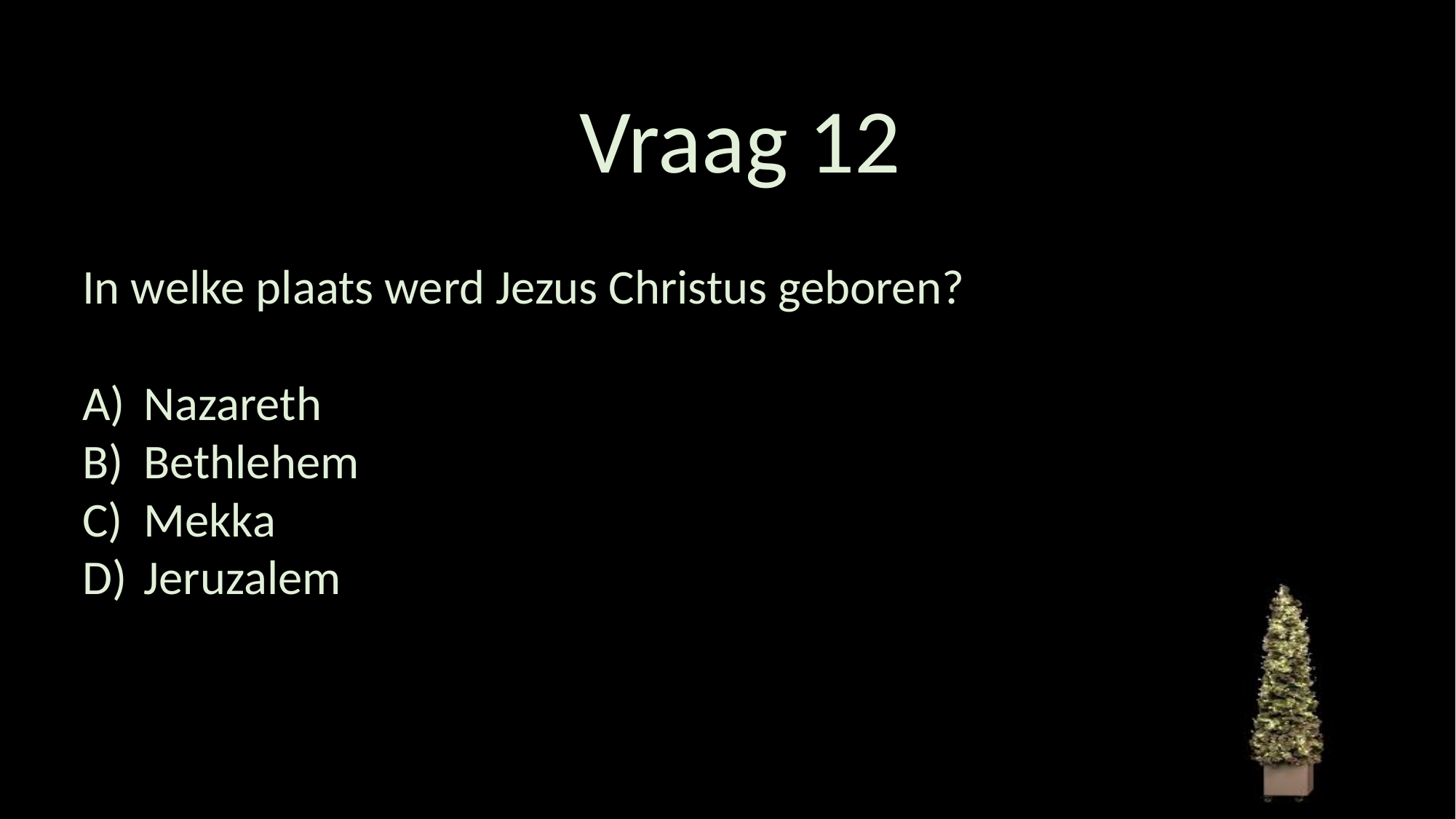

# Vraag 12
In welke plaats werd Jezus Christus geboren?

Nazareth
Bethlehem
Mekka
Jeruzalem